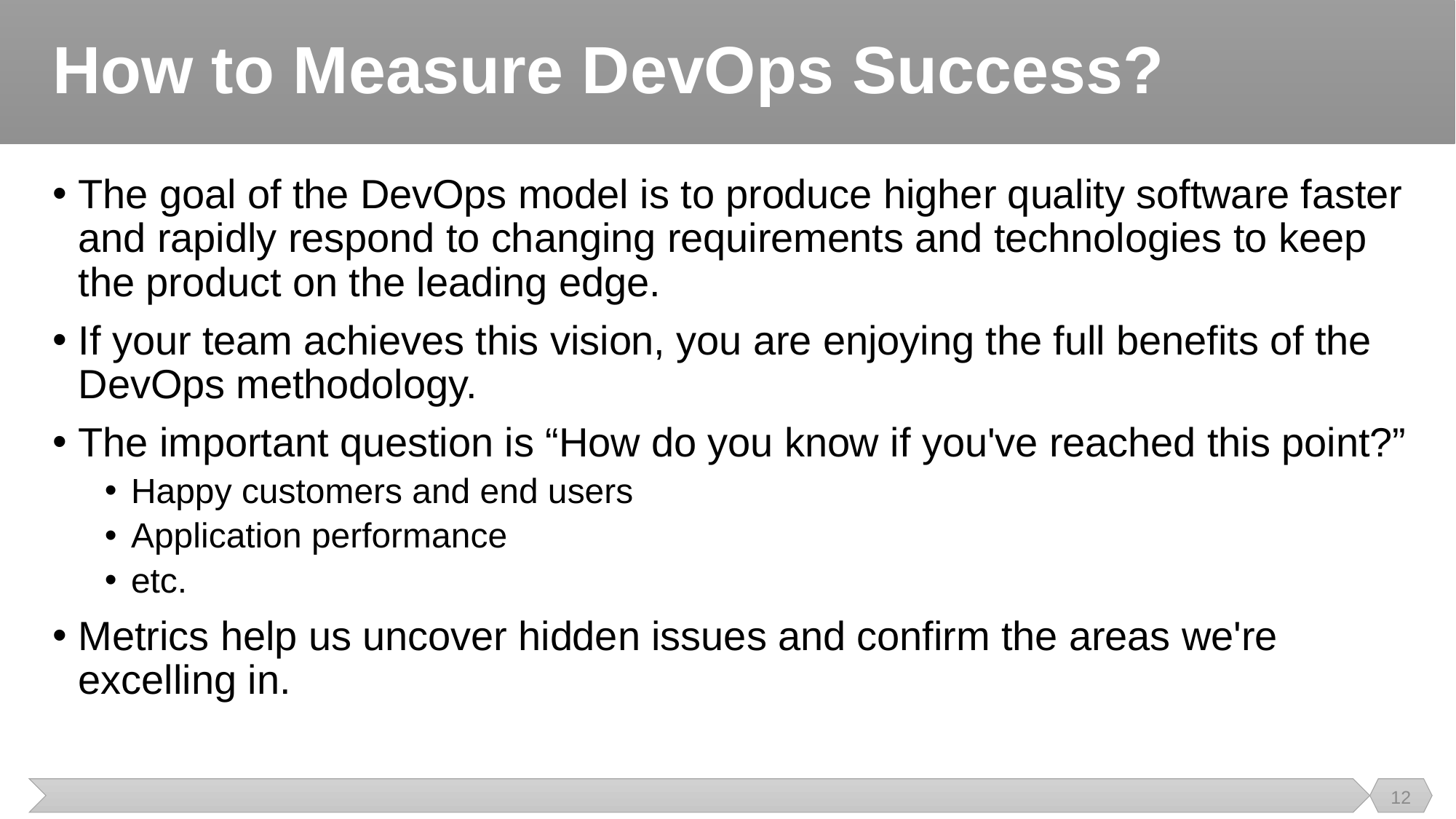

# How to Measure DevOps Success?
The goal of the DevOps model is to produce higher quality software faster and rapidly respond to changing requirements and technologies to keep the product on the leading edge.
If your team achieves this vision, you are enjoying the full benefits of the DevOps methodology.
The important question is “How do you know if you've reached this point?”
Happy customers and end users
Application performance
etc.
Metrics help us uncover hidden issues and confirm the areas we're excelling in.
12